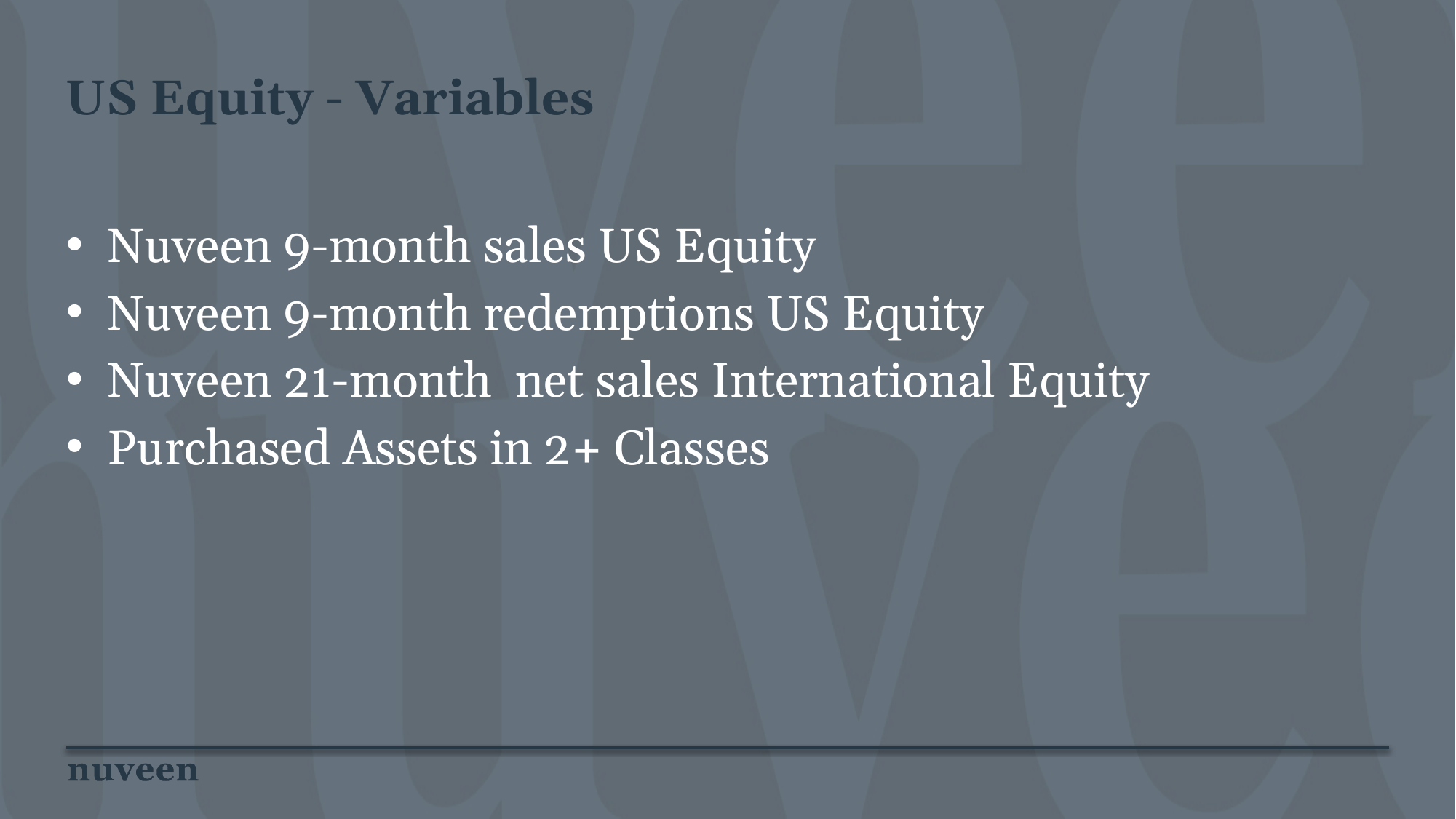

# US Equity - Variables
Nuveen 9-month sales US Equity
Nuveen 9-month redemptions US Equity
Nuveen 21-month  net sales International Equity
Purchased Assets in 2+ Classes